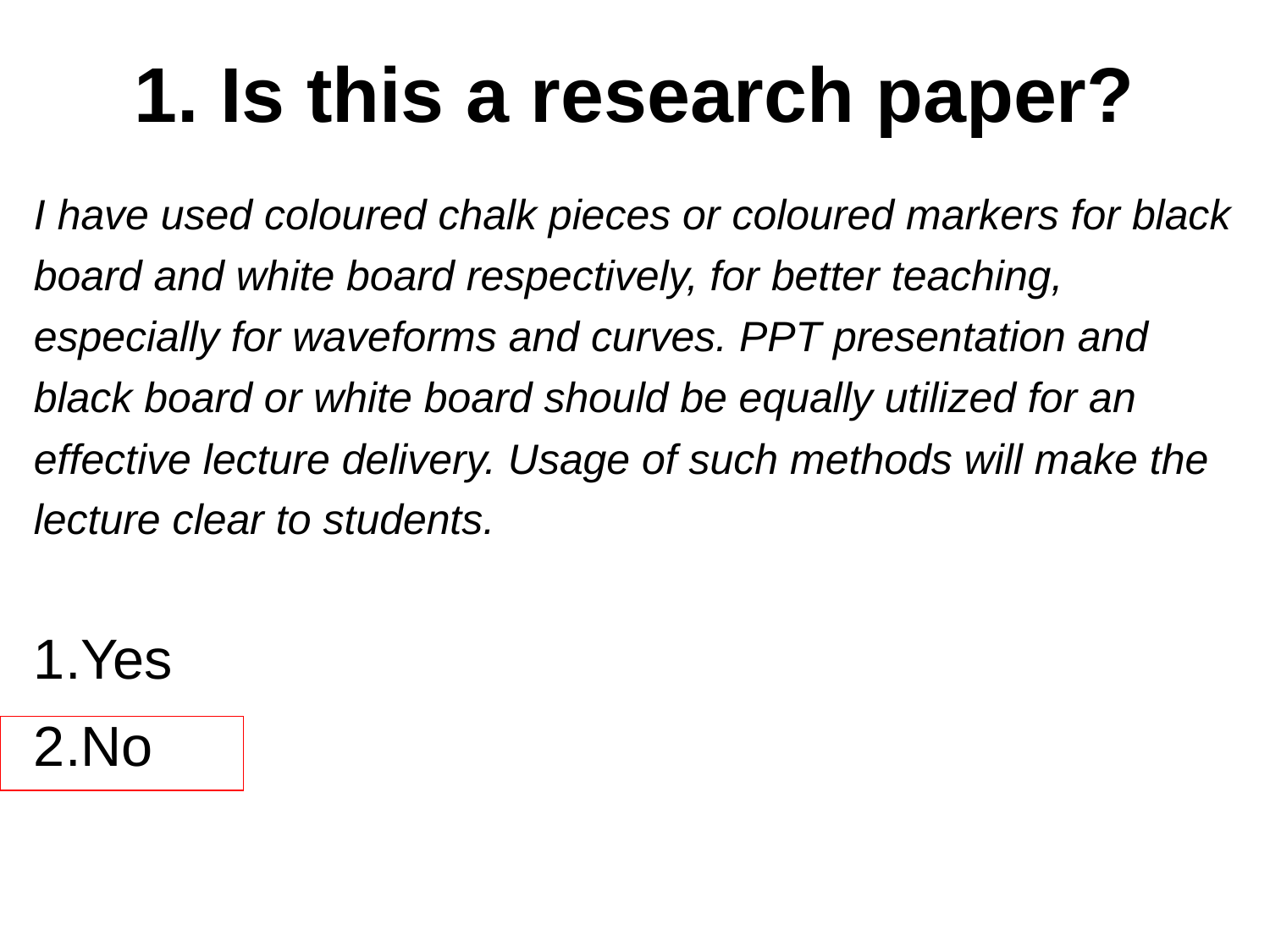

# 1. Is this a research paper?
I have used coloured chalk pieces or coloured markers for black board and white board respectively, for better teaching, especially for waveforms and curves. PPT presentation and black board or white board should be equally utilized for an effective lecture delivery. Usage of such methods will make the lecture clear to students.
Yes
No